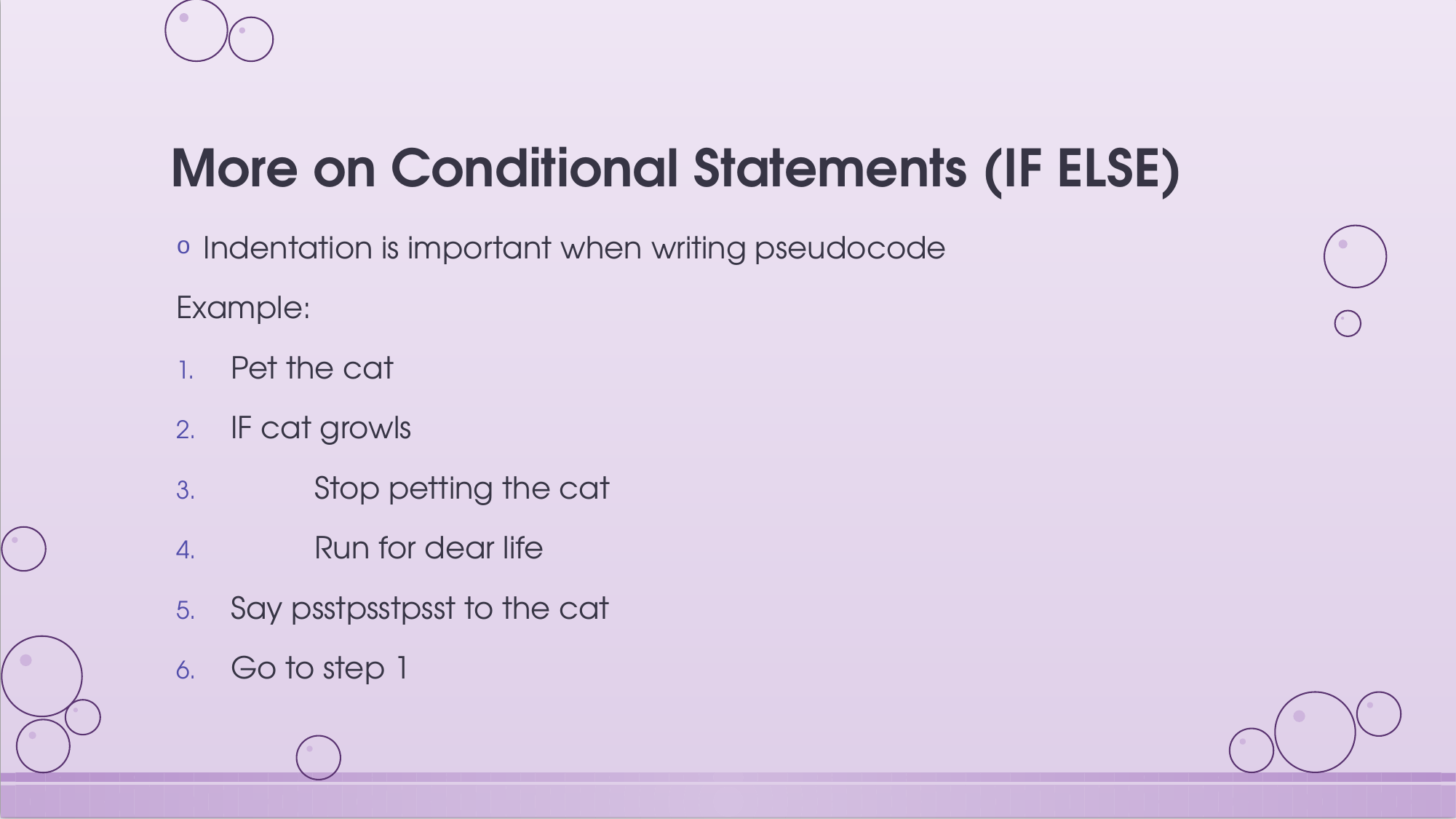

# More on Conditional Statements (IF ELSE)
Indentation is important when writing pseudocode
Example:
Pet the cat
IF cat growls
          Stop petting the cat
          Run for dear life
Say psstpsstpsst to the cat
Go to step 1